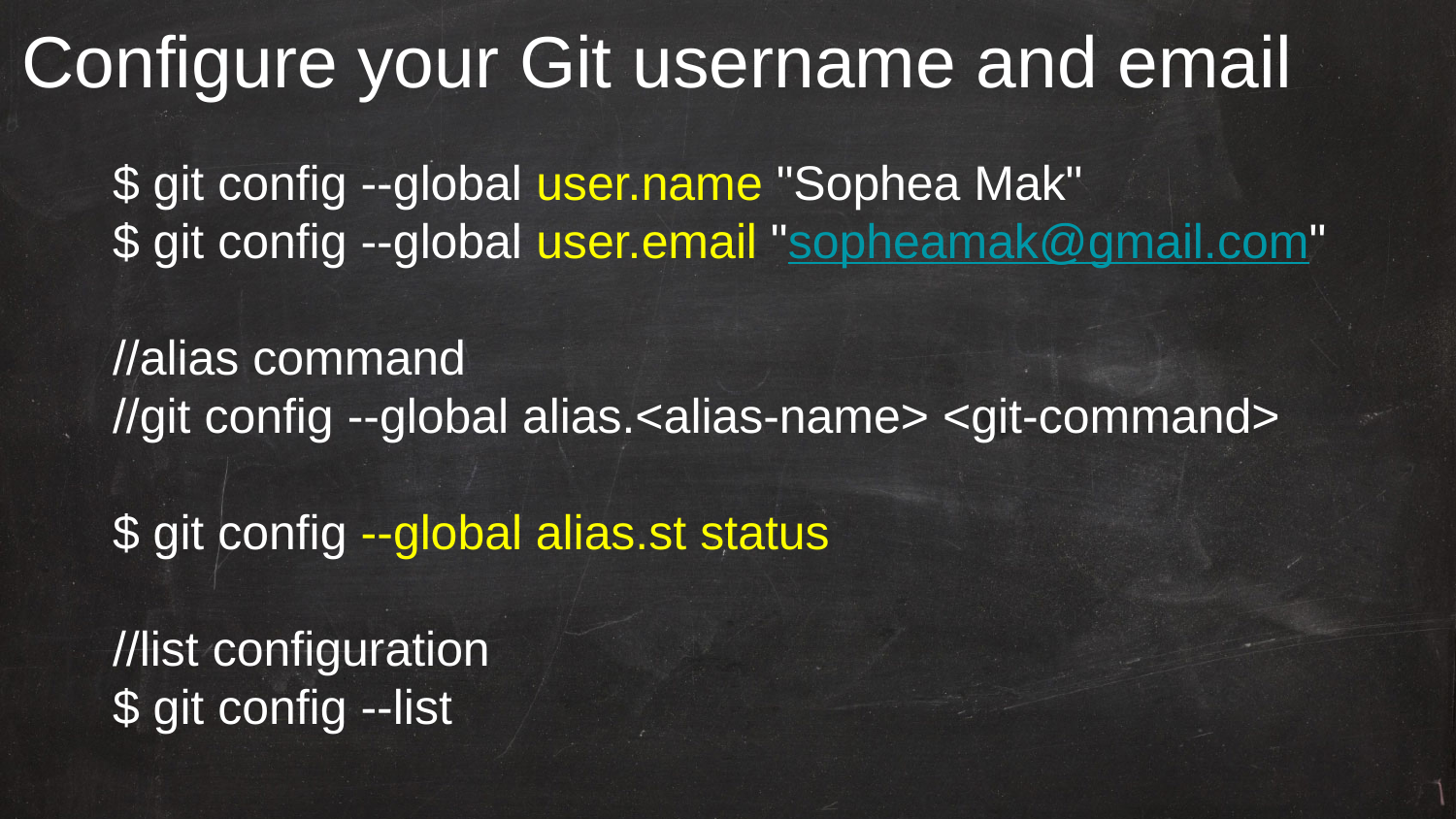

Configure your Git username and email

$ git config --global user.name "Sophea Mak"
$ git config --global user.email "sopheamak@gmail.com"

//alias command
//git config --global alias.<alias-name> <git-command>

$ git config --global alias.st status

//list configuration
$ git config --list